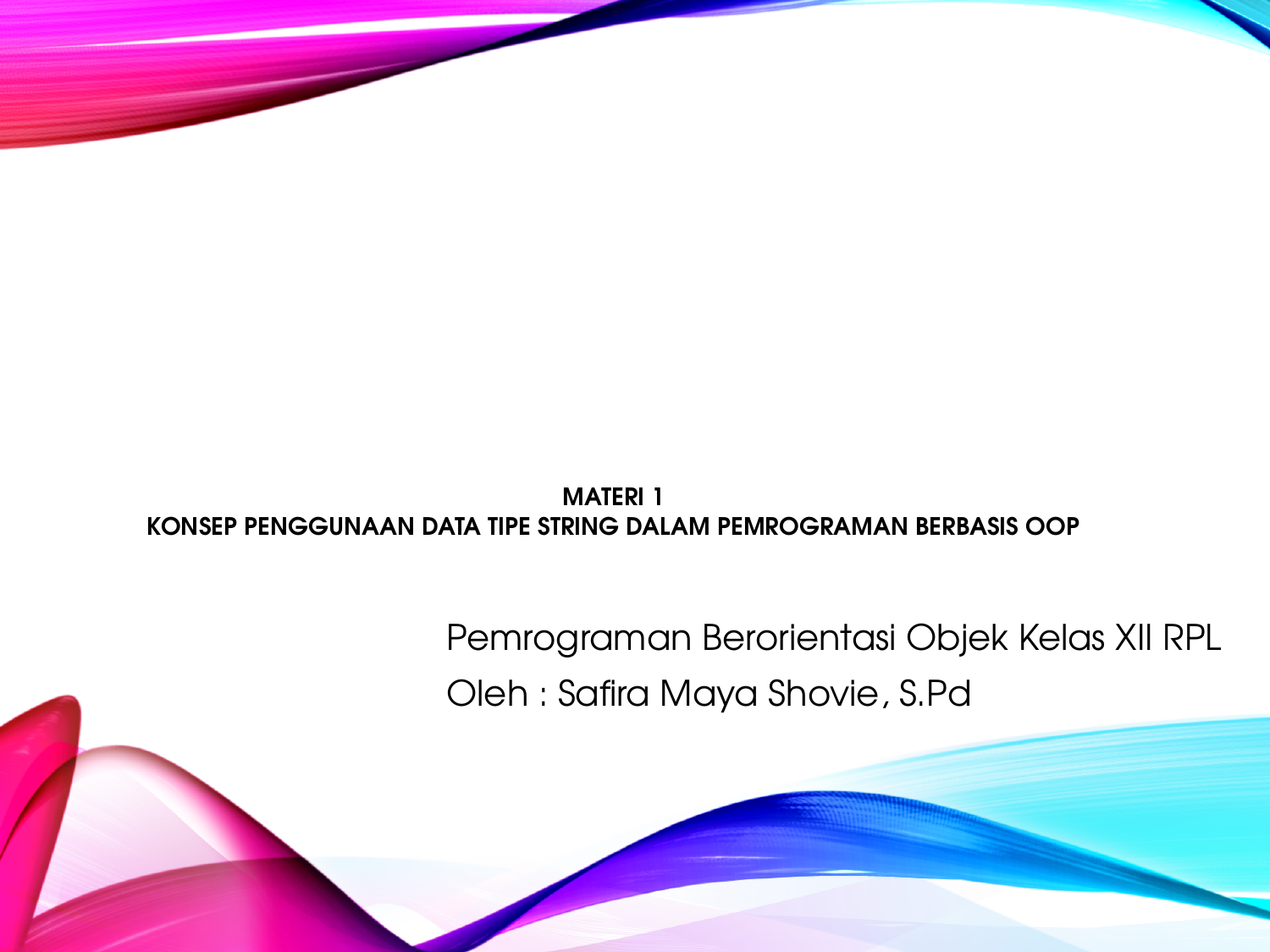

# Materi 1 Konsep penggunaan data tipe string dalam pemrograman berbasis oop
Pemrograman Berorientasi Objek Kelas XII RPL
Oleh : Safira Maya Shovie, S.Pd